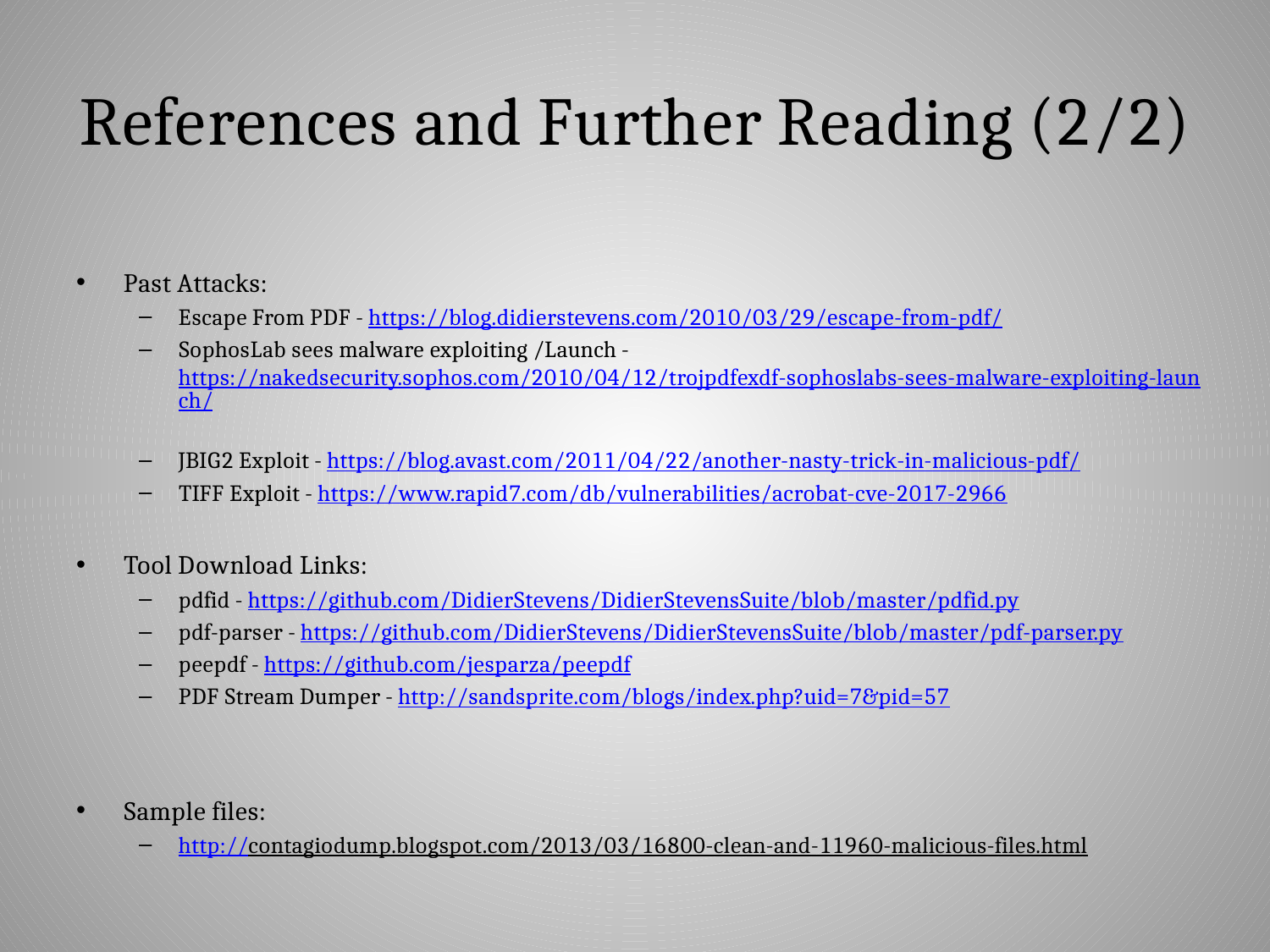

# References and Further Reading (2/2)

Past Attacks:
Escape From PDF - https://blog.didierstevens.com/2010/03/29/escape-from-pdf/
SophosLab sees malware exploiting /Launch - https://nakedsecurity.sophos.com/2010/04/12/trojpdfexdf-sophoslabs-sees-malware-exploiting-launch/
JBIG2 Exploit - https://blog.avast.com/2011/04/22/another-nasty-trick-in-malicious-pdf/
TIFF Exploit - https://www.rapid7.com/db/vulnerabilities/acrobat-cve-2017-2966

Tool Download Links:
pdfid - https://github.com/DidierStevens/DidierStevensSuite/blob/master/pdfid.py
pdf-parser - https://github.com/DidierStevens/DidierStevensSuite/blob/master/pdf-parser.py
peepdf - https://github.com/jesparza/peepdf
PDF Stream Dumper - http://sandsprite.com/blogs/index.php?uid=7&pid=57

Sample files:
http://contagiodump.blogspot.com/2013/03/16800-clean-and-11960-malicious-files.html